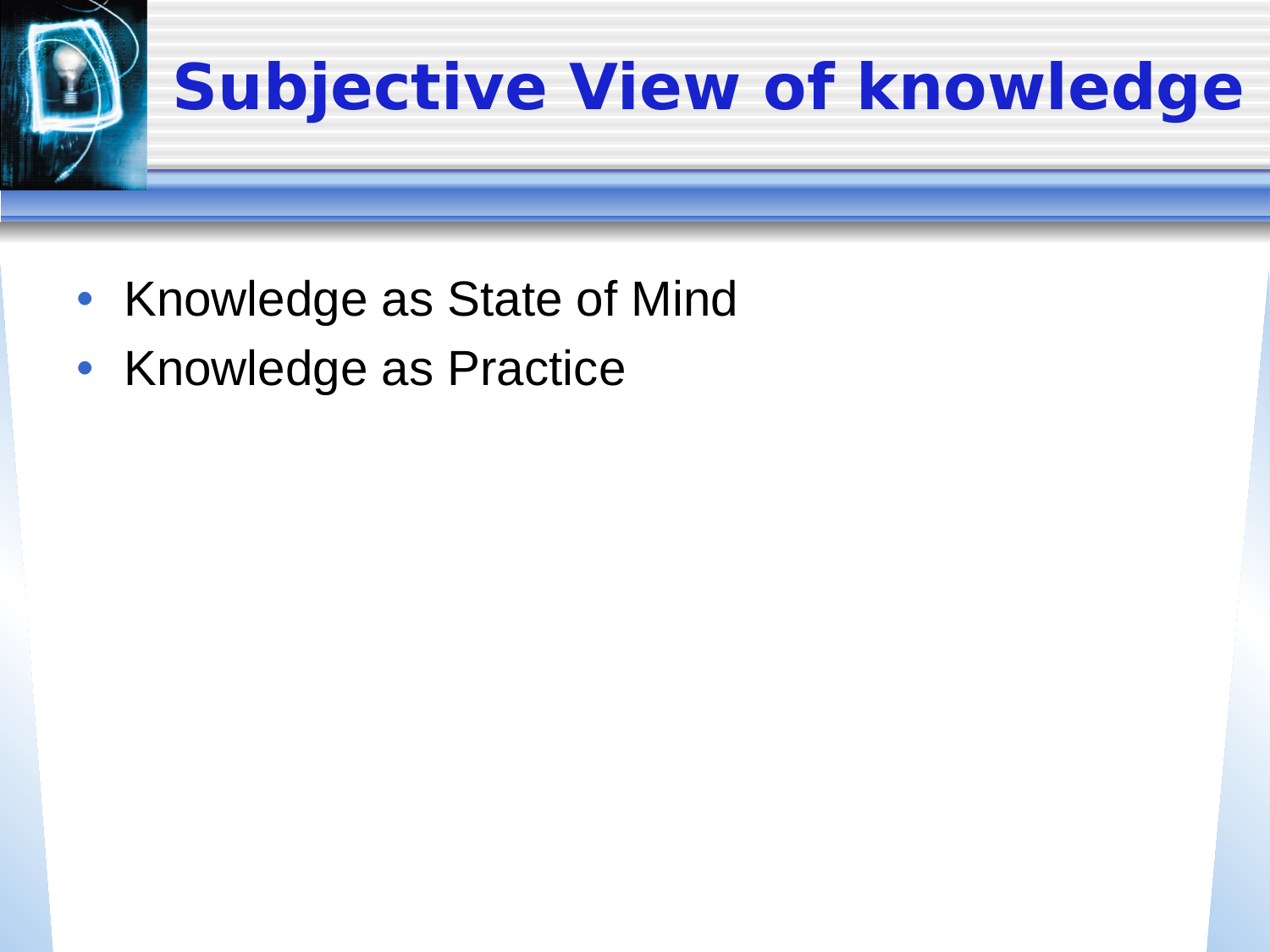

# Subjective View of knowledge
Knowledge as State of Mind
Knowledge as Practice